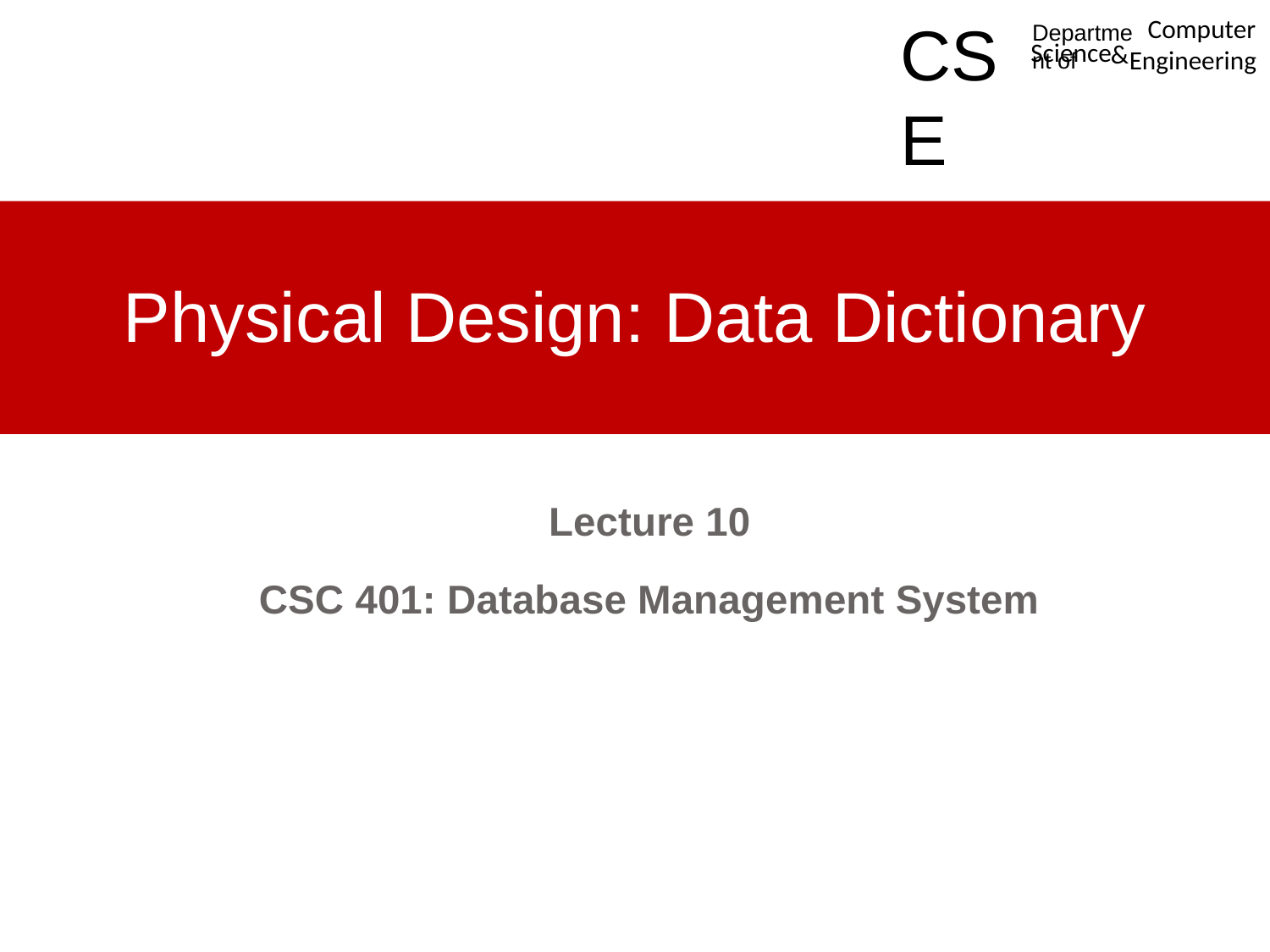

CSE
Computer
Department of
Science
&
Engineering
# Physical Design: Data Dictionary
Lecture 10
CSC 401: Database Management System